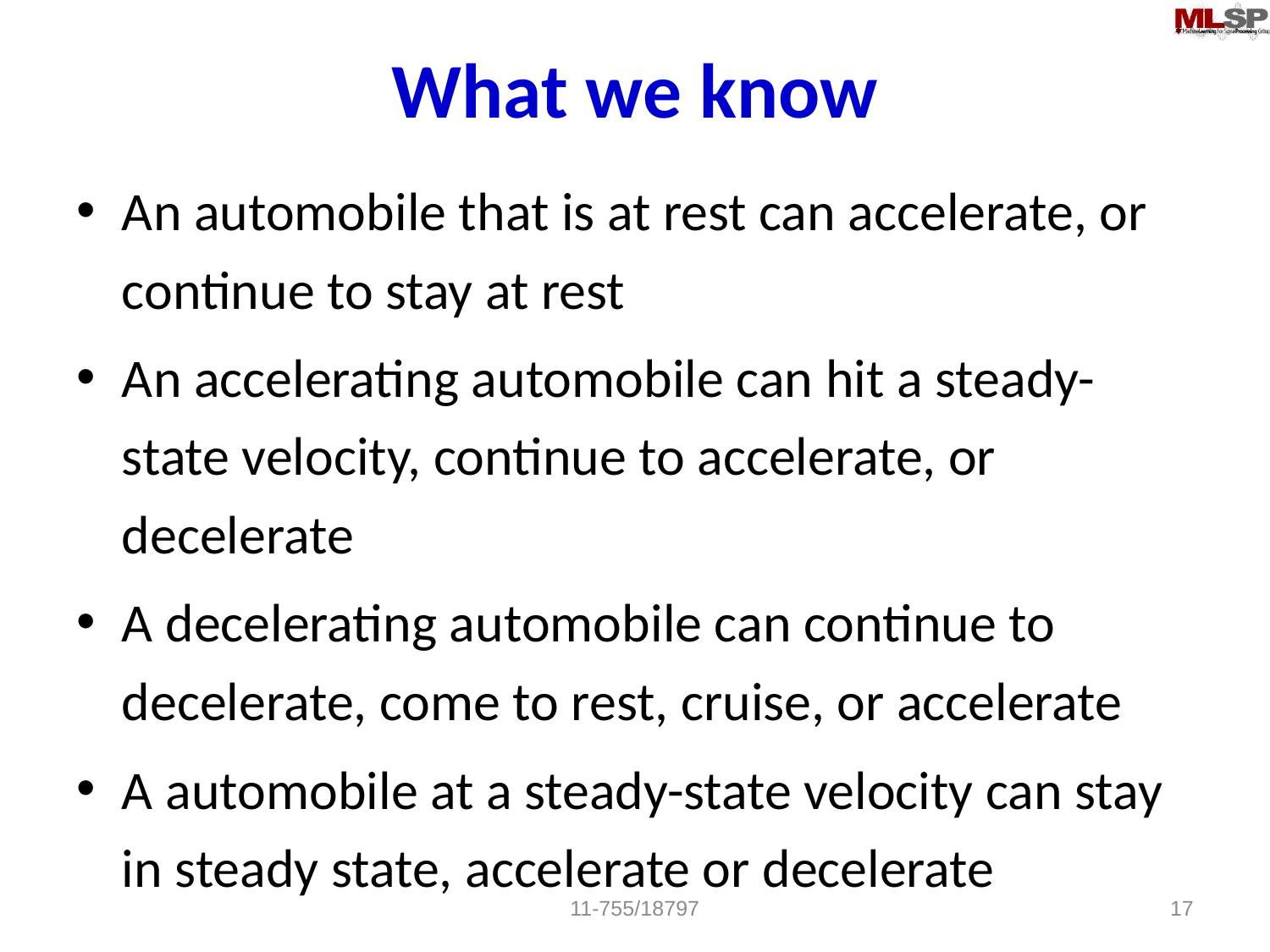

# What we know
An automobile that is at rest can accelerate, or continue to stay at rest
An accelerating automobile can hit a steady-state velocity, continue to accelerate, or decelerate
A decelerating automobile can continue to decelerate, come to rest, cruise, or accelerate
A automobile at a steady-state velocity can stay in steady state, accelerate or decelerate
11-755/18797
17